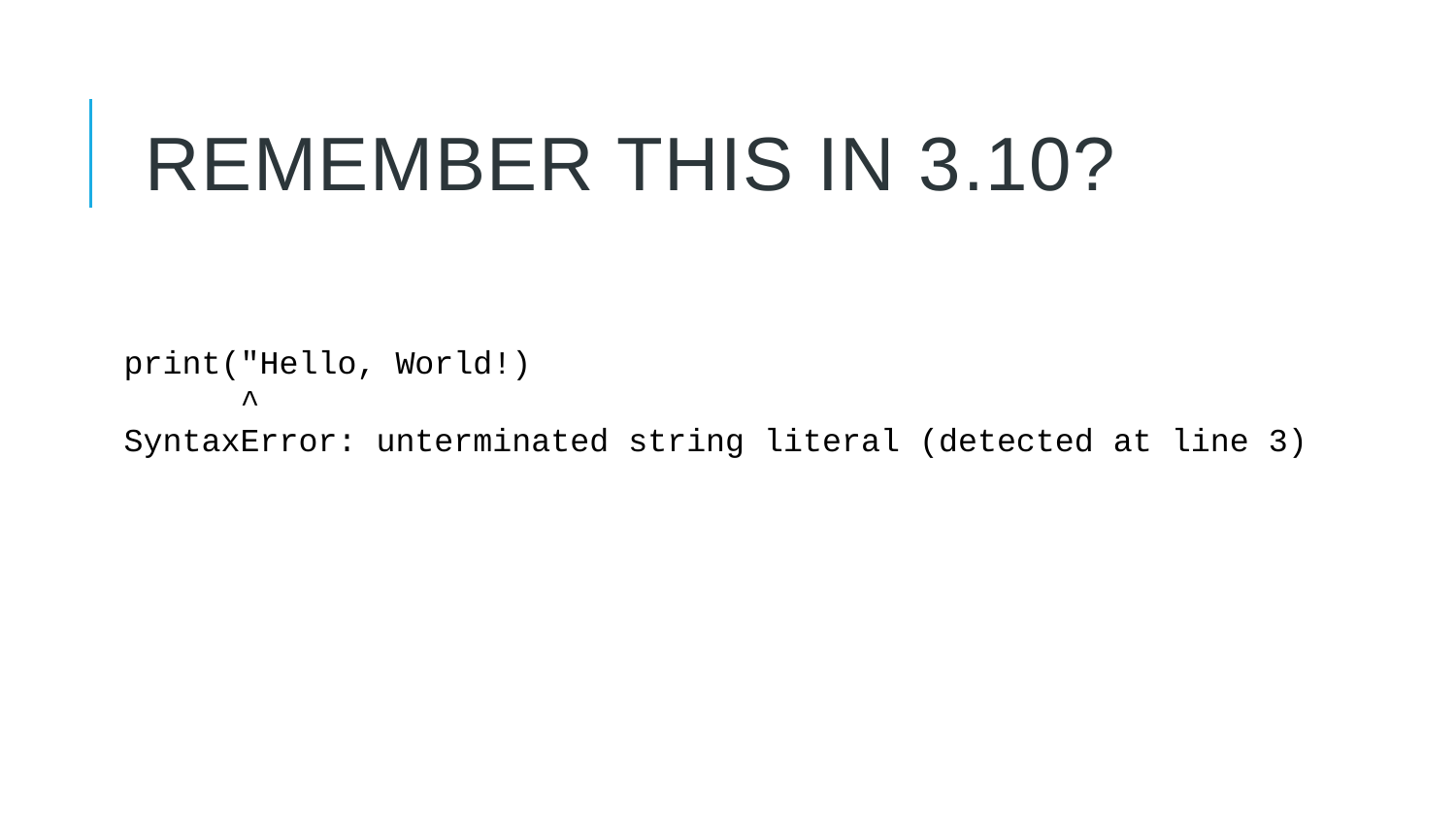

13
# REMEMBER THIS IN 3.10?
print("Hello, World!)
      ^
SyntaxError: unterminated string literal (detected at line 3)